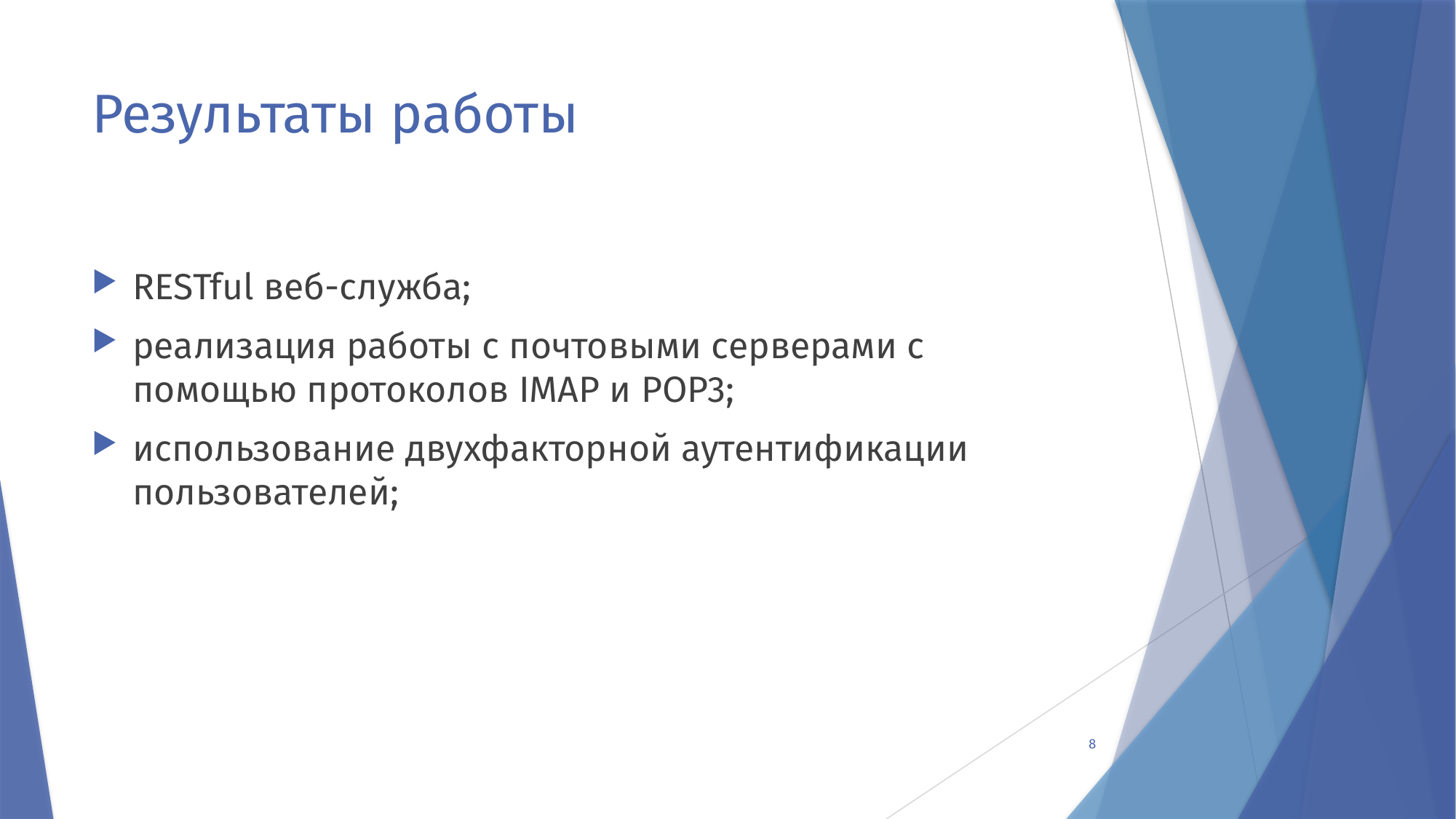

# Результаты работы
RESTful веб-служба;
реализация работы с почтовыми серверами с помощью протоколов IMAP и POP3;
использование двухфакторной аутентификации пользователей;
8